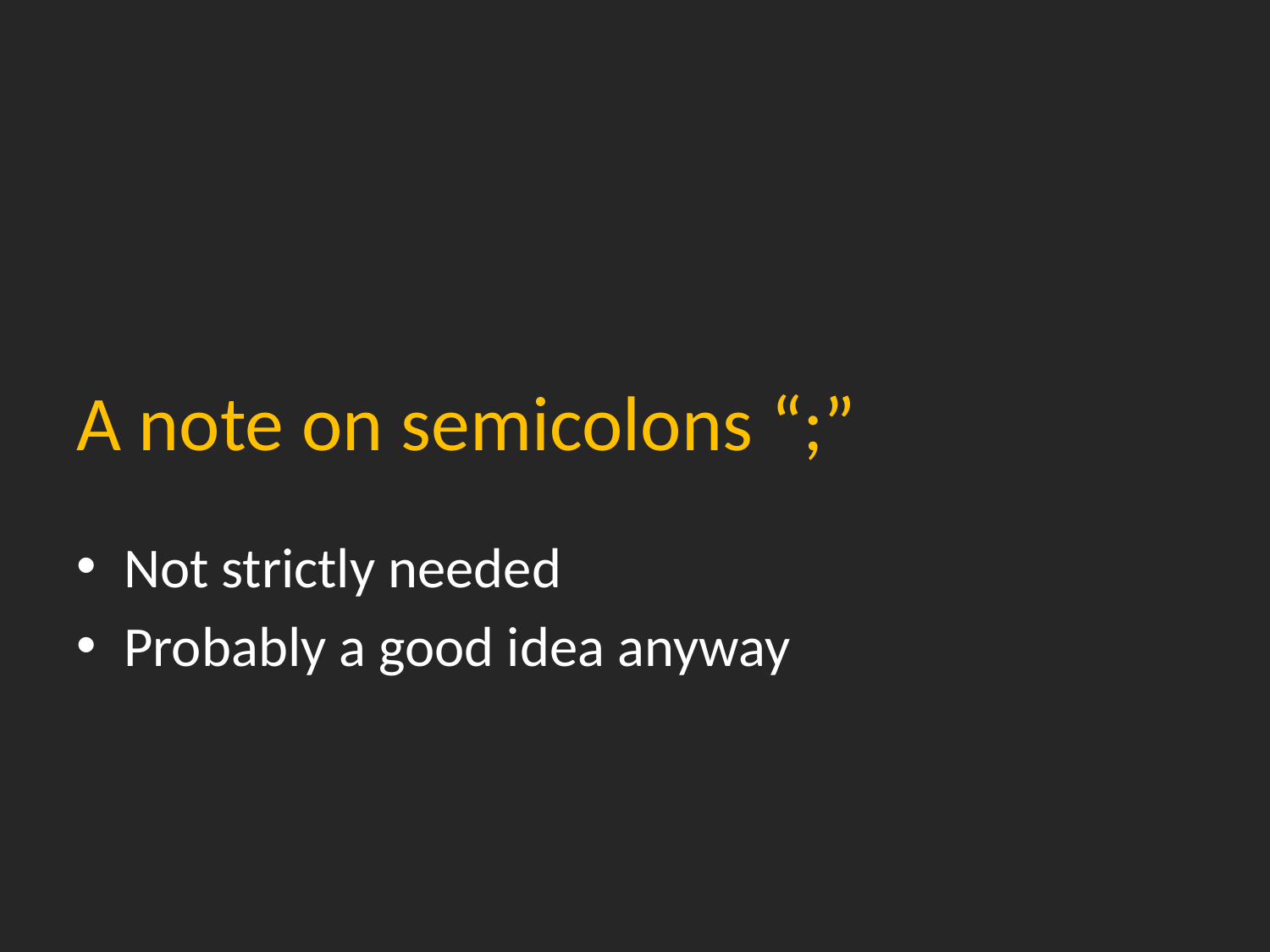

# A note on semicolons “;”
Not strictly needed
Probably a good idea anyway